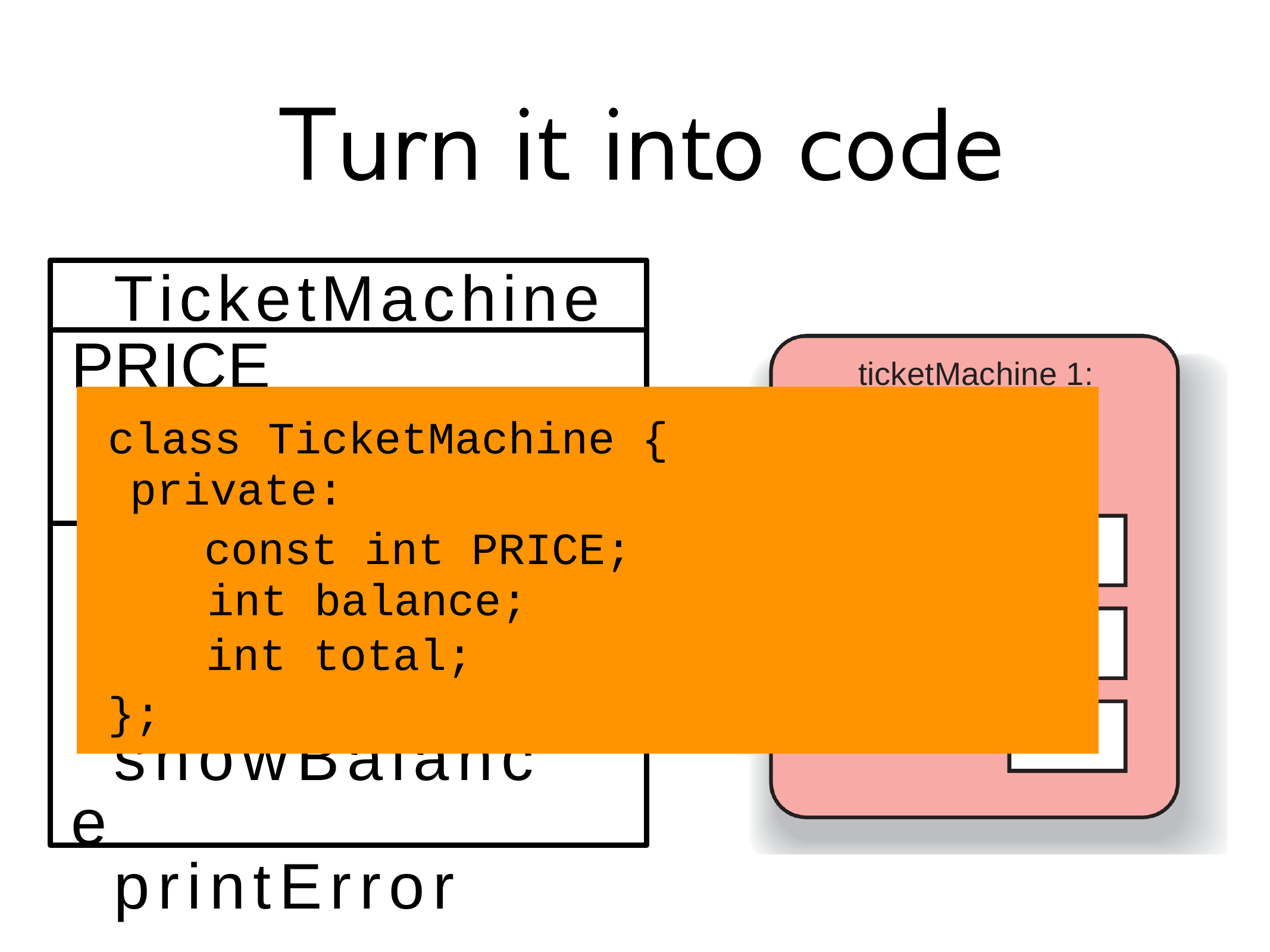

# Turn it into code
TicketMachine  PRICE
Balance
Total
showPrompt
getMoney
printTicket
showBalance
printError

ticketMachine 1:  TicketMachine

class TicketMachine {
private:
const int PRICE;
int balance;
int total;

price
balance  total
};